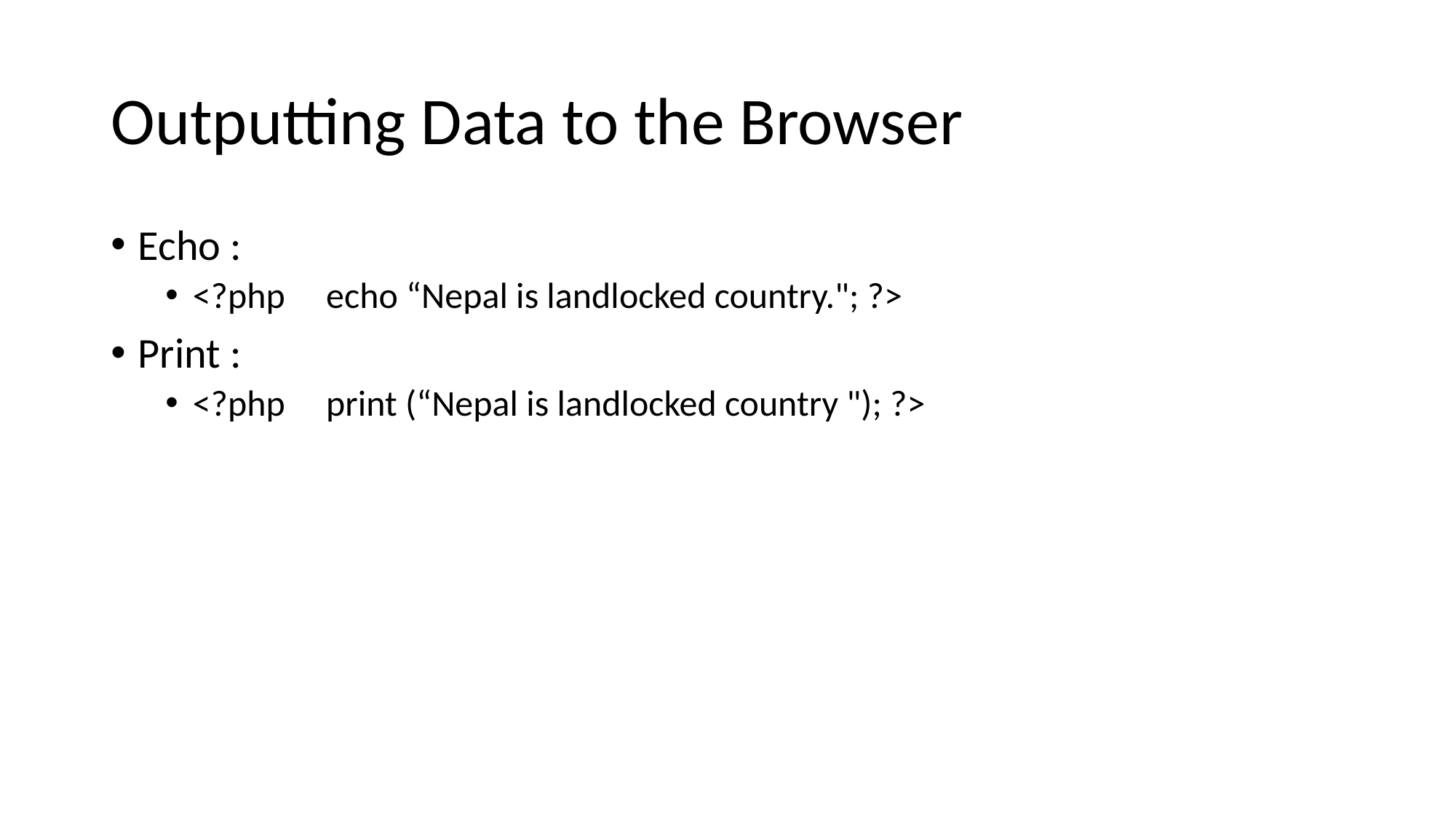

# Outputting Data to the Browser
Echo :
<?php     echo “Nepal is landlocked country."; ?>
Print :
<?php     print (“Nepal is landlocked country "); ?>